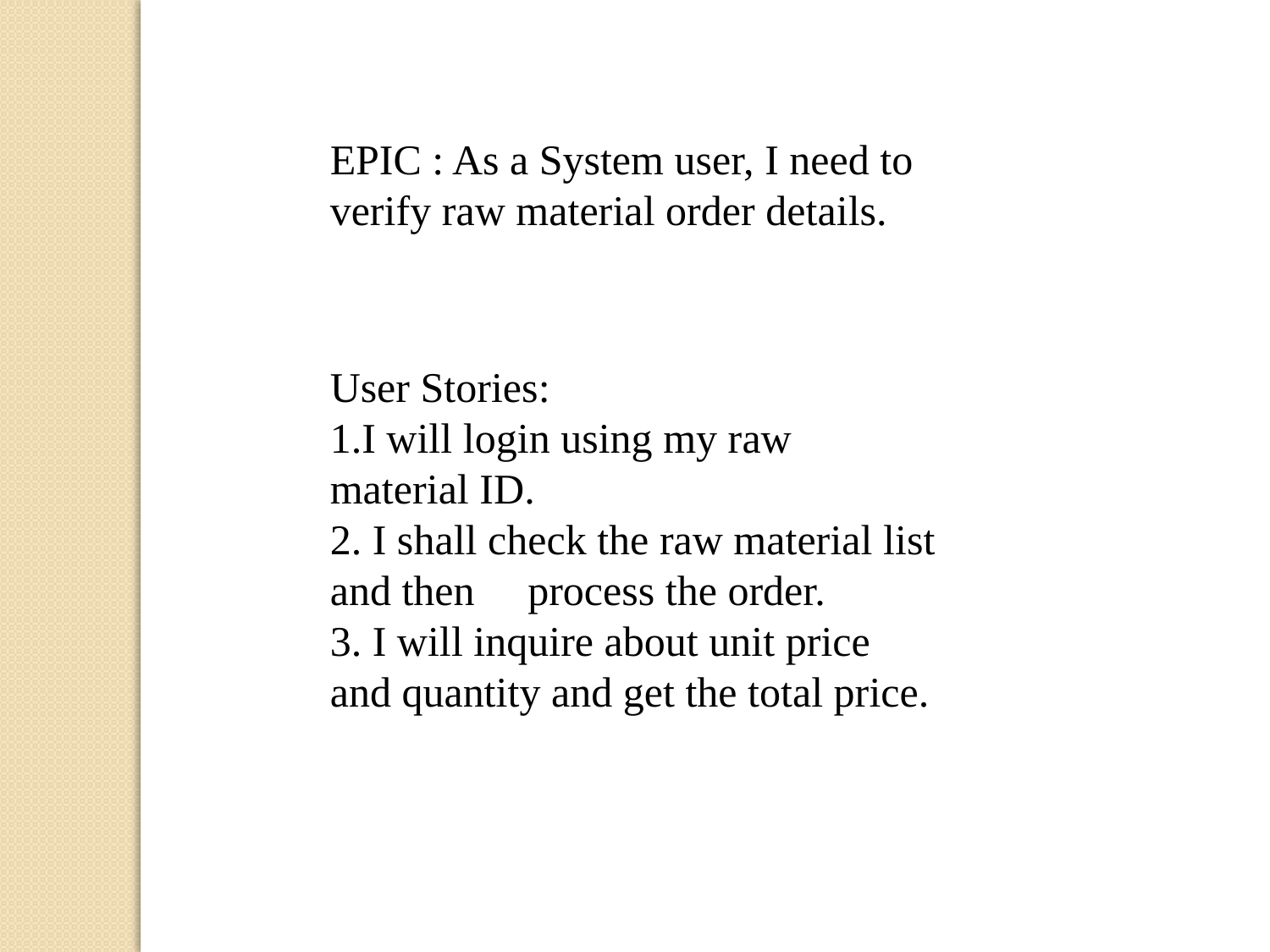

EPIC : As a System user, I need to verify raw material order details.
User Stories:
1.I will login using my raw material ID.
2. I shall check the raw material list and then     process the order.
3. I will inquire about unit price and quantity and get the total price.